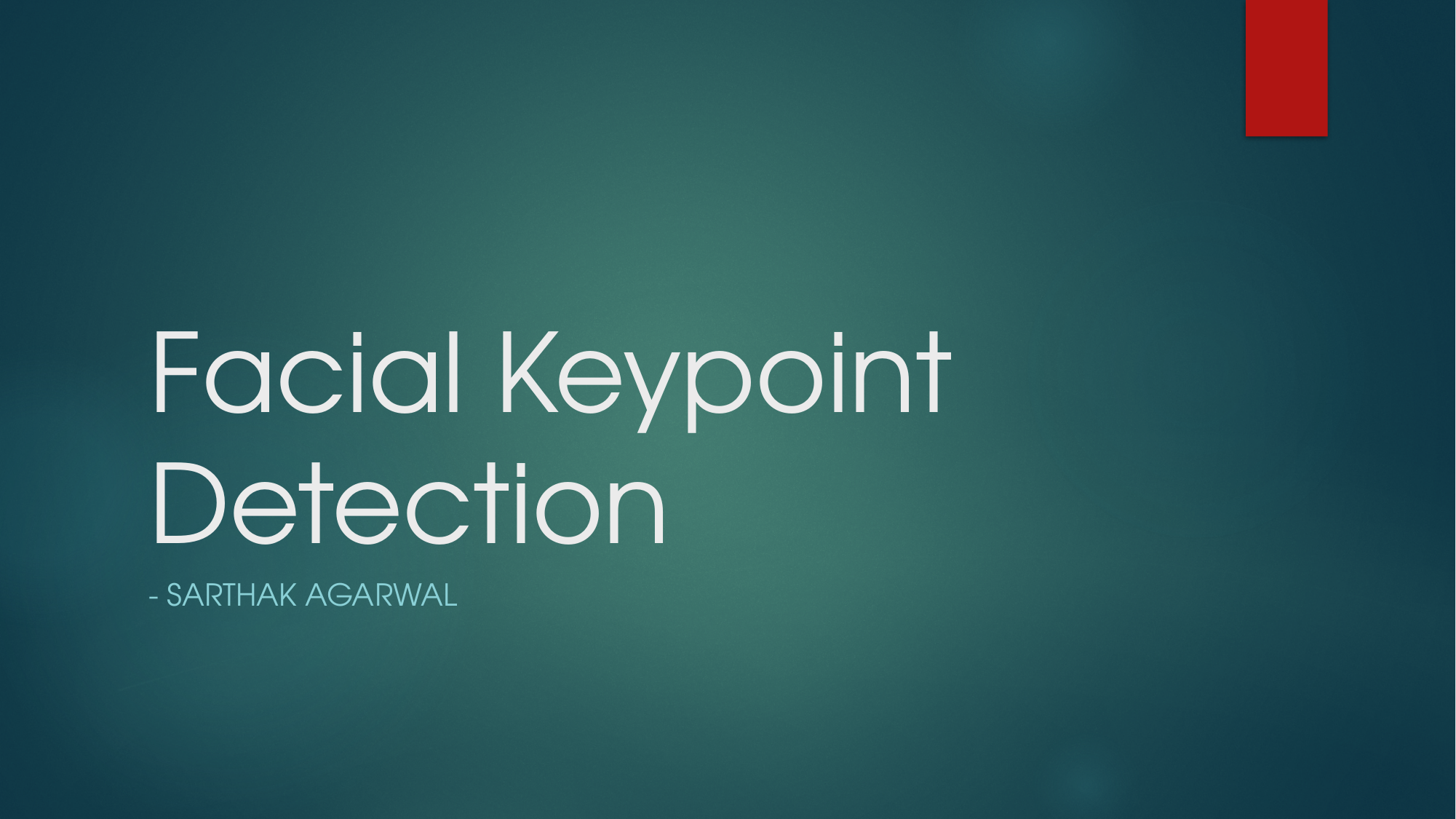

# Facial Keypoint Detection
- Sarthak Agarwal